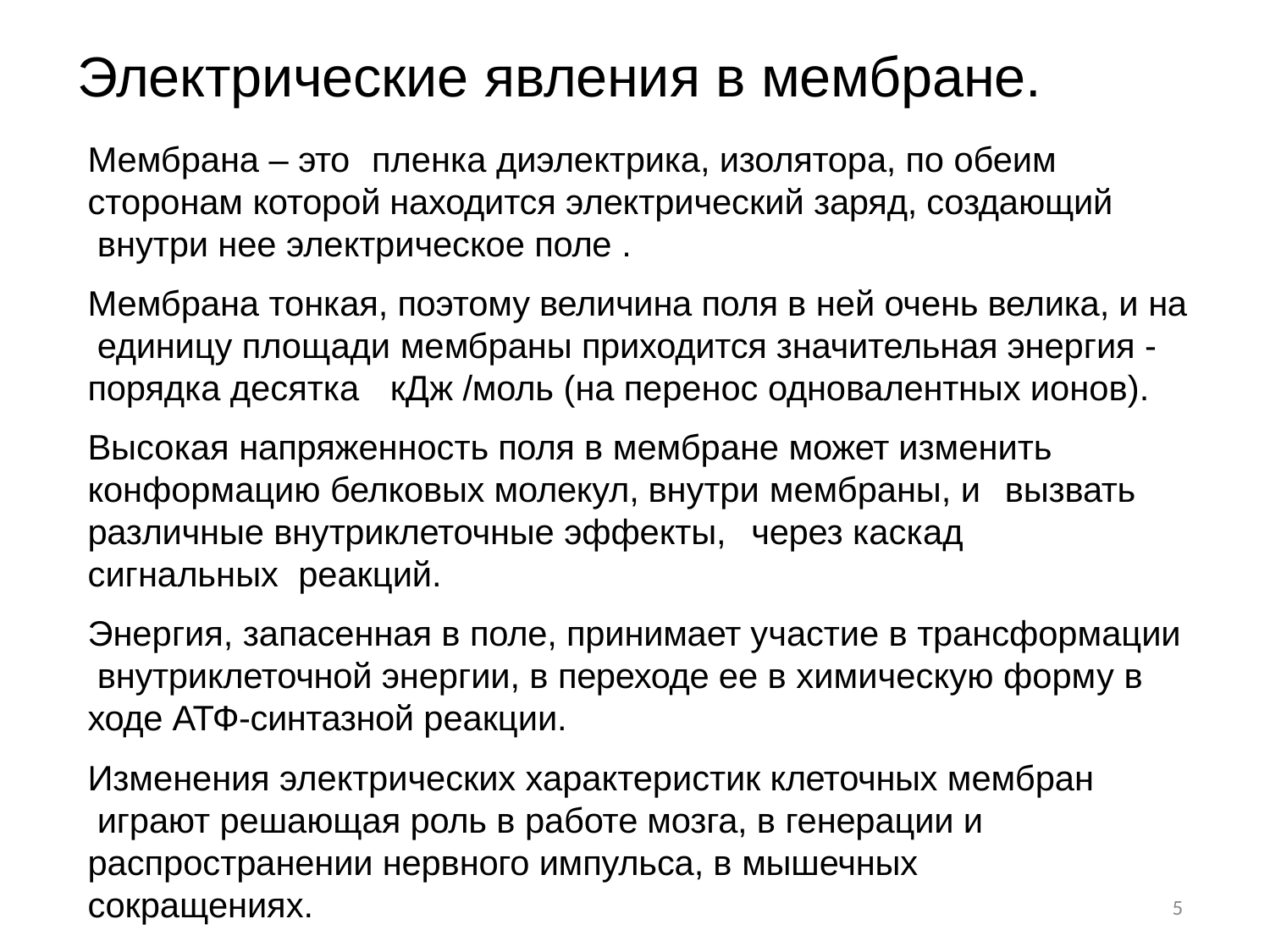

# Электрические явления в мембране.
Мембрана – это	пленка диэлектрика, изолятора, по обеим  сторонам которой находится электрический заряд, создающий  внутри нее электрическое поле .
Мембрана тонкая, поэтому величина поля в ней очень велика, и на  единицу площади мембраны приходится значительная энергия -  порядка десятка	кДж /моль (на перенос одновалентных ионов).
Высокая напряженность поля в мембране может изменить  конформацию белковых молекул, внутри мембраны, и	вызвать  различные внутриклеточные эффекты,	через каскад сигнальных  реакций.
Энергия, запасенная в поле, принимает участие в трансформации  внутриклеточной энергии, в переходе ее в химическую форму в  ходе АТФ-синтазной реакции.
Изменения электрических характеристик клеточных мембран  играют решающая роль в работе мозга, в генерации и
распространении нервного импульса, в мышечных сокращениях.
5